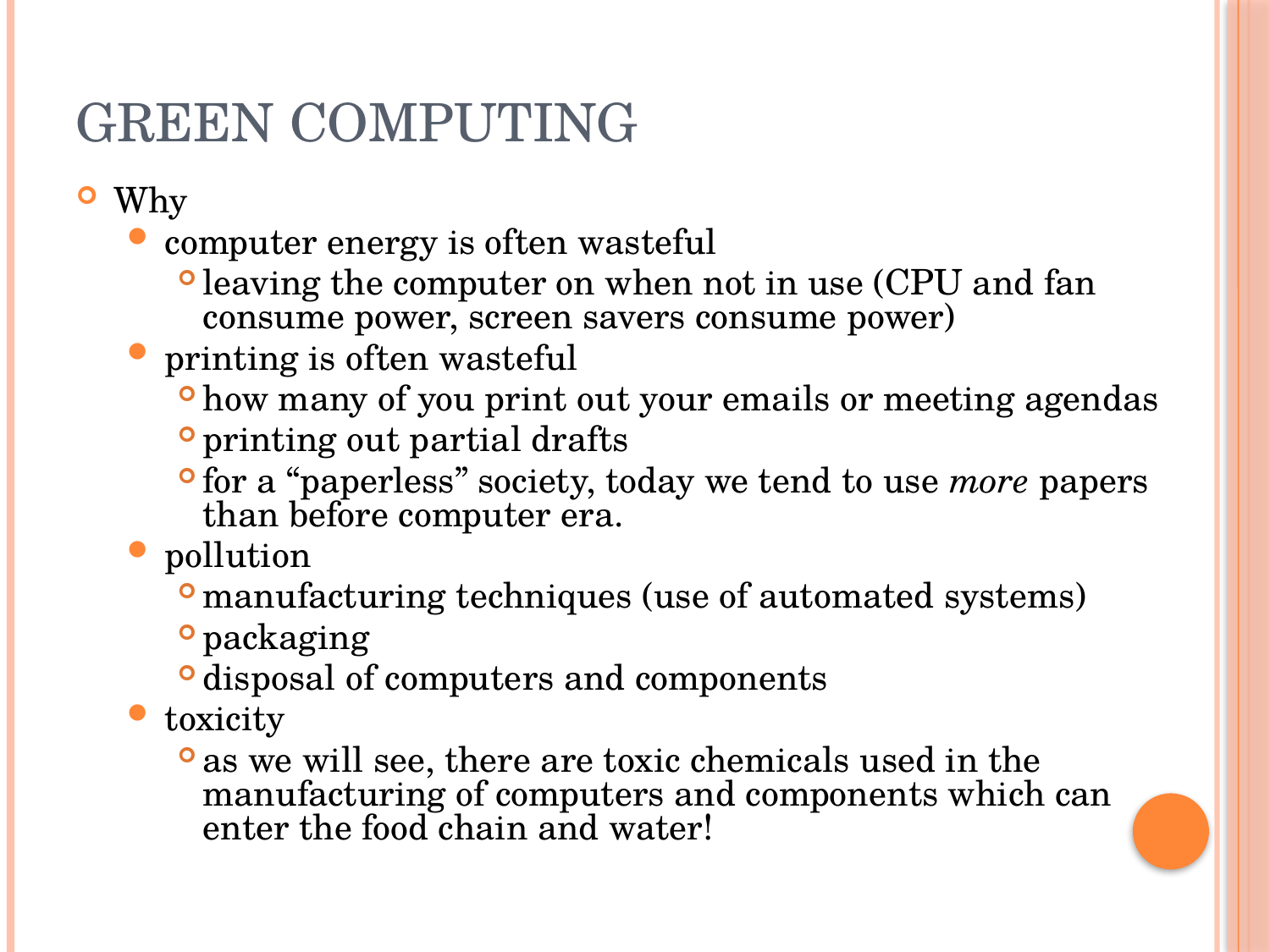

# Green Computing
Why
computer energy is often wasteful
leaving the computer on when not in use (CPU and fan consume power, screen savers consume power)
printing is often wasteful
how many of you print out your emails or meeting agendas
printing out partial drafts
for a “paperless” society, today we tend to use more papers than before computer era.
pollution
manufacturing techniques (use of automated systems)
packaging
disposal of computers and components
toxicity
as we will see, there are toxic chemicals used in the manufacturing of computers and components which can enter the food chain and water!